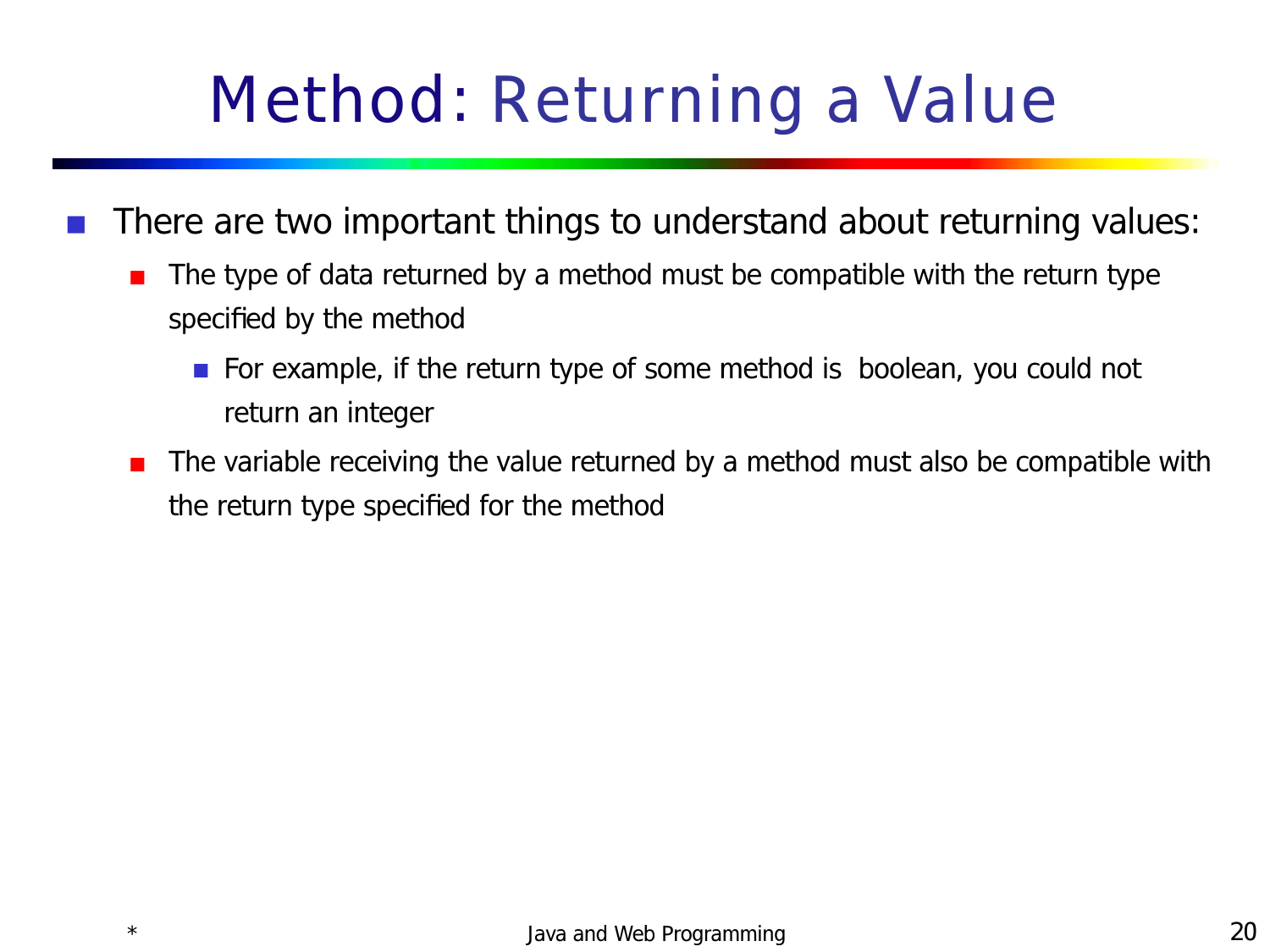

# Method: Returning a Value
There are two important things to understand about returning values:
The type of data returned by a method must be compatible with the return type specified by the method
For example, if the return type of some method is  boolean, you could not return an integer
The variable receiving the value returned by a method must also be compatible with the return type specified for the method

*
20
Java and Web Programming